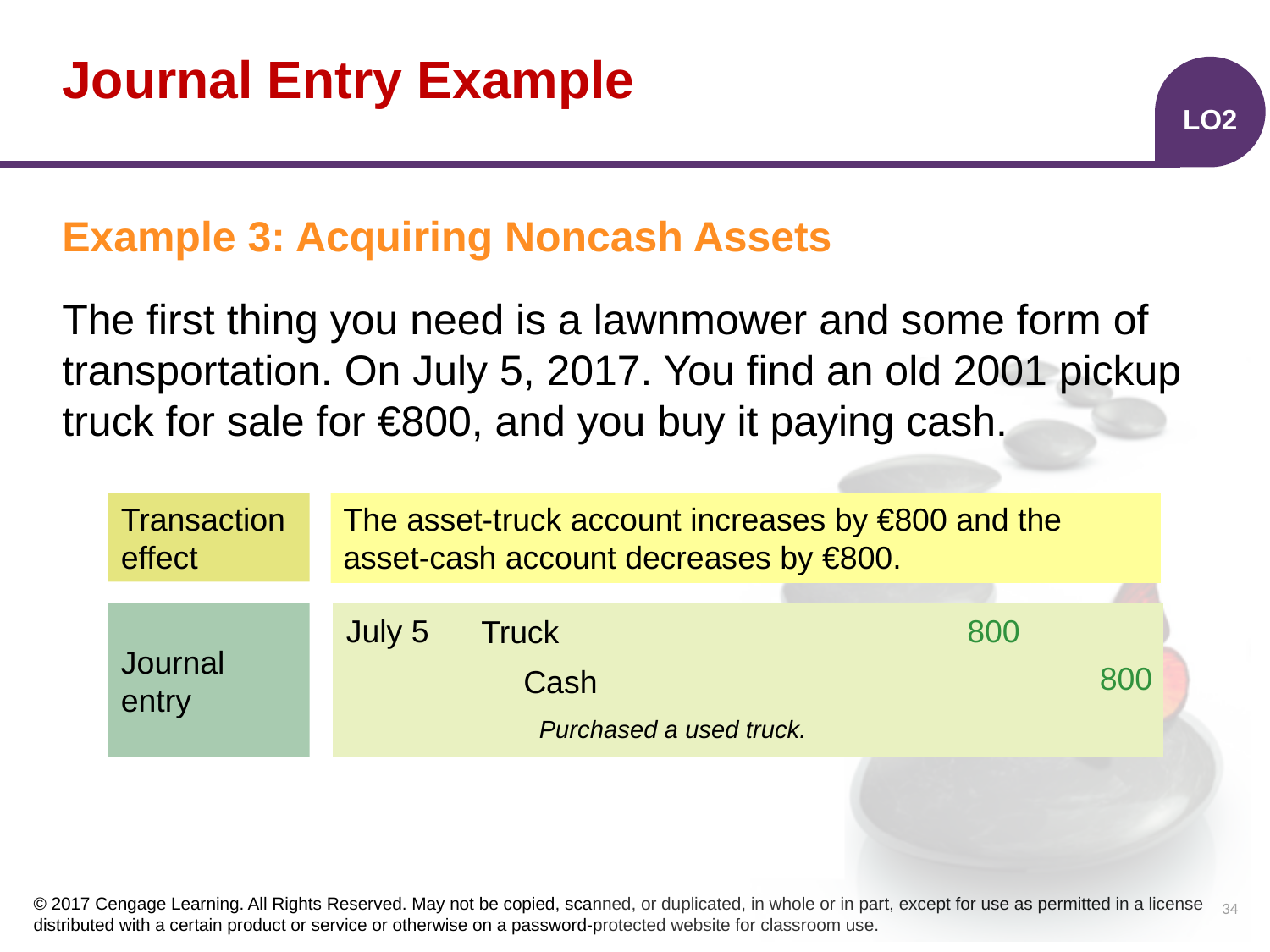

# Journal Entry Example
LO2
Example 3: Acquiring Noncash Assets
The first thing you need is a lawnmower and some form of transportation. On July 5, 2017. You find an old 2001 pickup truck for sale for €800, and you buy it paying cash.

Transaction effect

The asset-truck account increases by €800 and the asset-cash account decreases by €800.
|  |  |  |  |  |
| --- | --- | --- | --- | --- |
|  |  |  |  |  |
|  |  |  |  |  |
Journal entry
July 5
800
Truck
800
Cash
Purchased a used truck.
34